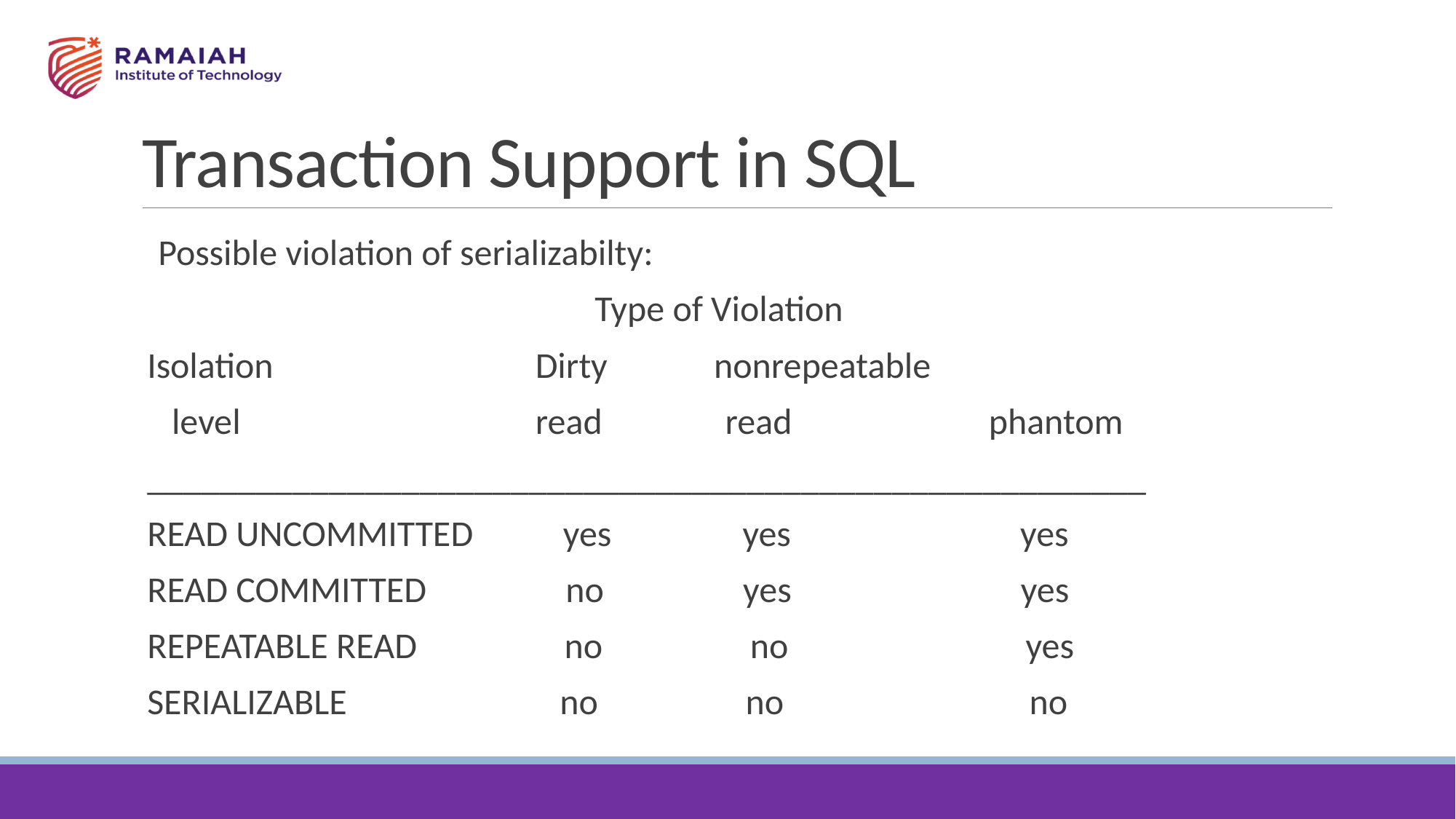

# Transaction Support in SQL
Possible violation of serializabilty:
					Type of Violation
Isolation                                Dirty             nonrepeatable
   level                                    read               read                        phantom
_______________________________________________________
READ UNCOMMITTED           yes                yes                            yes
READ COMMITTED                 no                 yes                            yes
REPEATABLE READ                  no                  no                             yes
SERIALIZABLE                          no                  no                              no